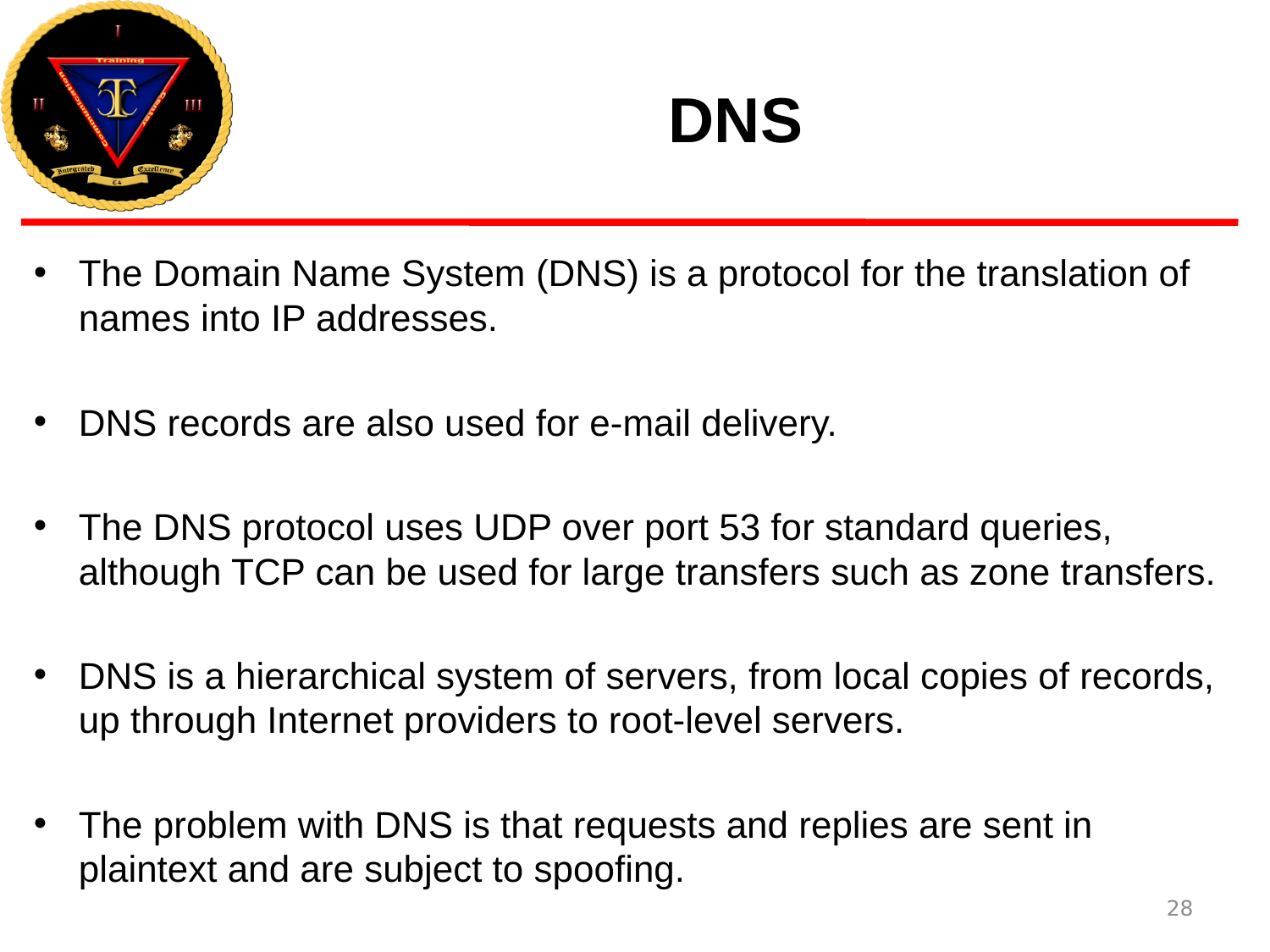

# DNS
The Domain Name System (DNS) is a protocol for the translation of names into IP addresses.

DNS records are also used for e-mail delivery.

The DNS protocol uses UDP over port 53 for standard queries, although TCP can be used for large transfers such as zone transfers.

DNS is a hierarchical system of servers, from local copies of records, up through Internet providers to root-level servers.

The problem with DNS is that requests and replies are sent in plaintext and are subject to spoofing.
28